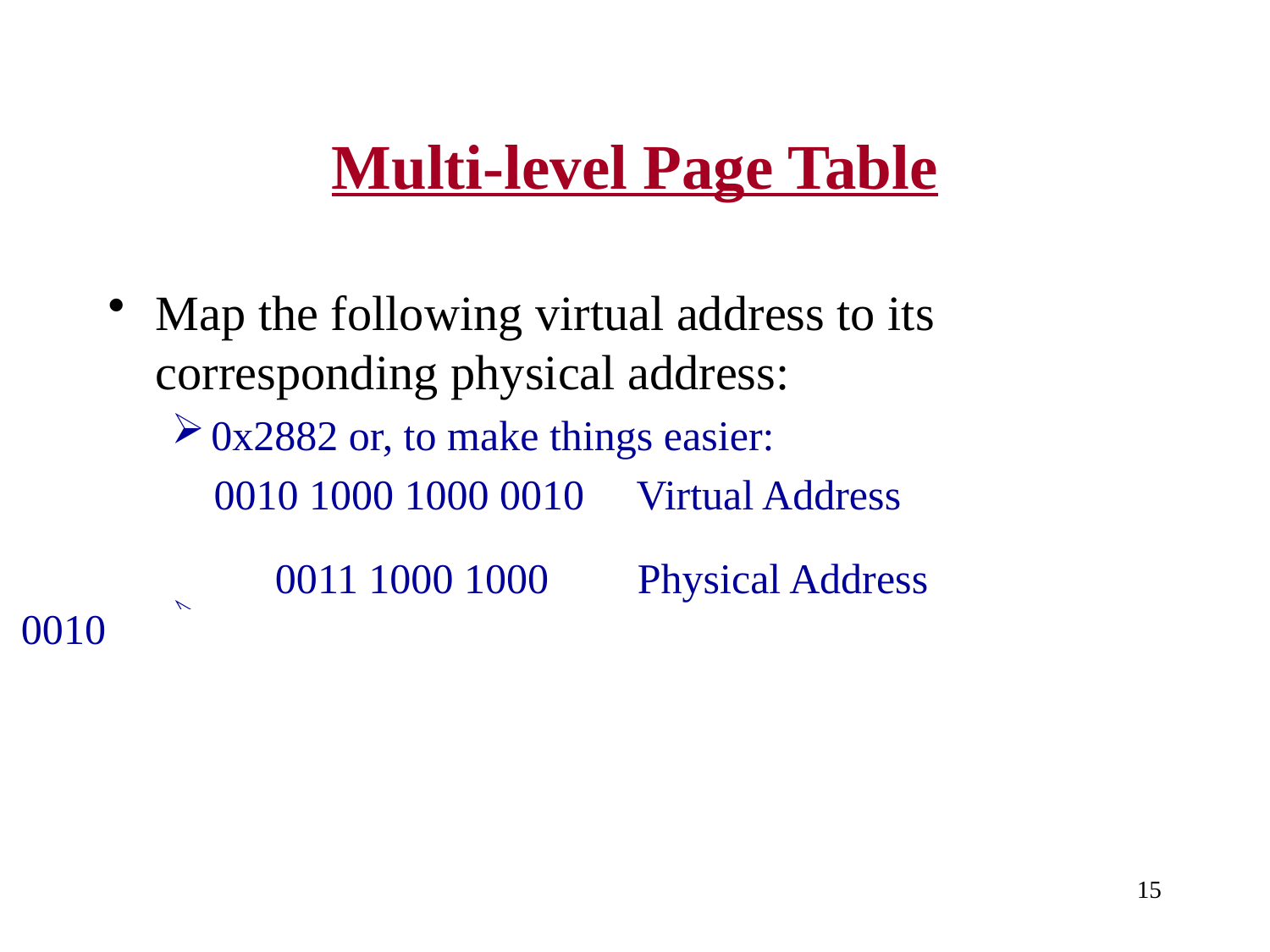

# Multi-level Page Table
Map the following virtual address to its corresponding physical address:
0x2882 or, to make things easier:
    0010 1000 1000 0010     Virtual Address

0x3882
		0011 1000 1000 0010

Physical Address

15